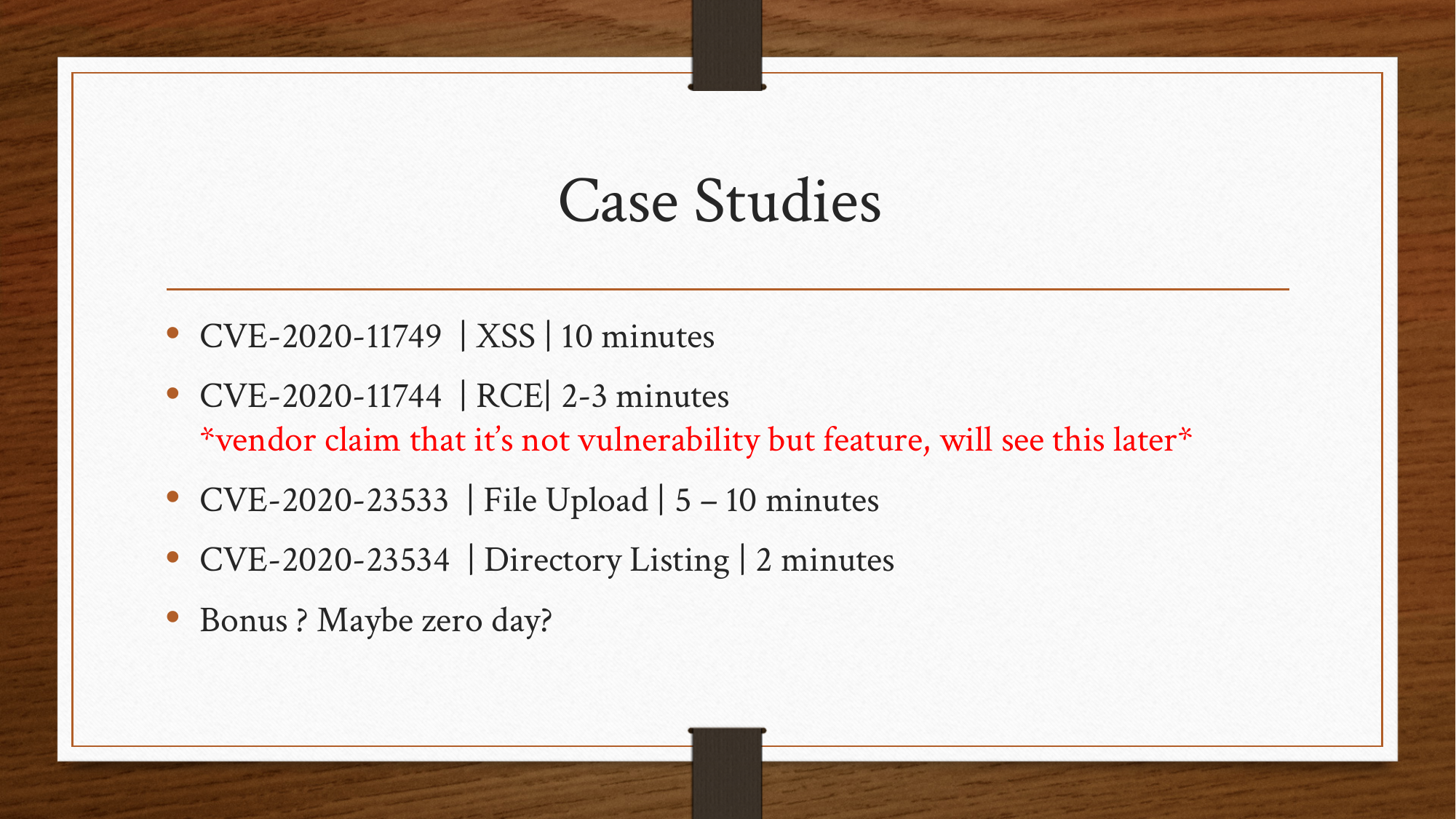

# Case Studies
CVE-2020-11749  | XSS | 10 minutes
CVE-2020-11744  | RCE| 2-3 minutes
*vendor claim that it’s not vulnerability but feature, will see this later*
CVE-2020-23533  | File Upload | 5 – 10 minutes
CVE-2020-23534  | Directory Listing | 2 minutes
Bonus ? Maybe zero day?